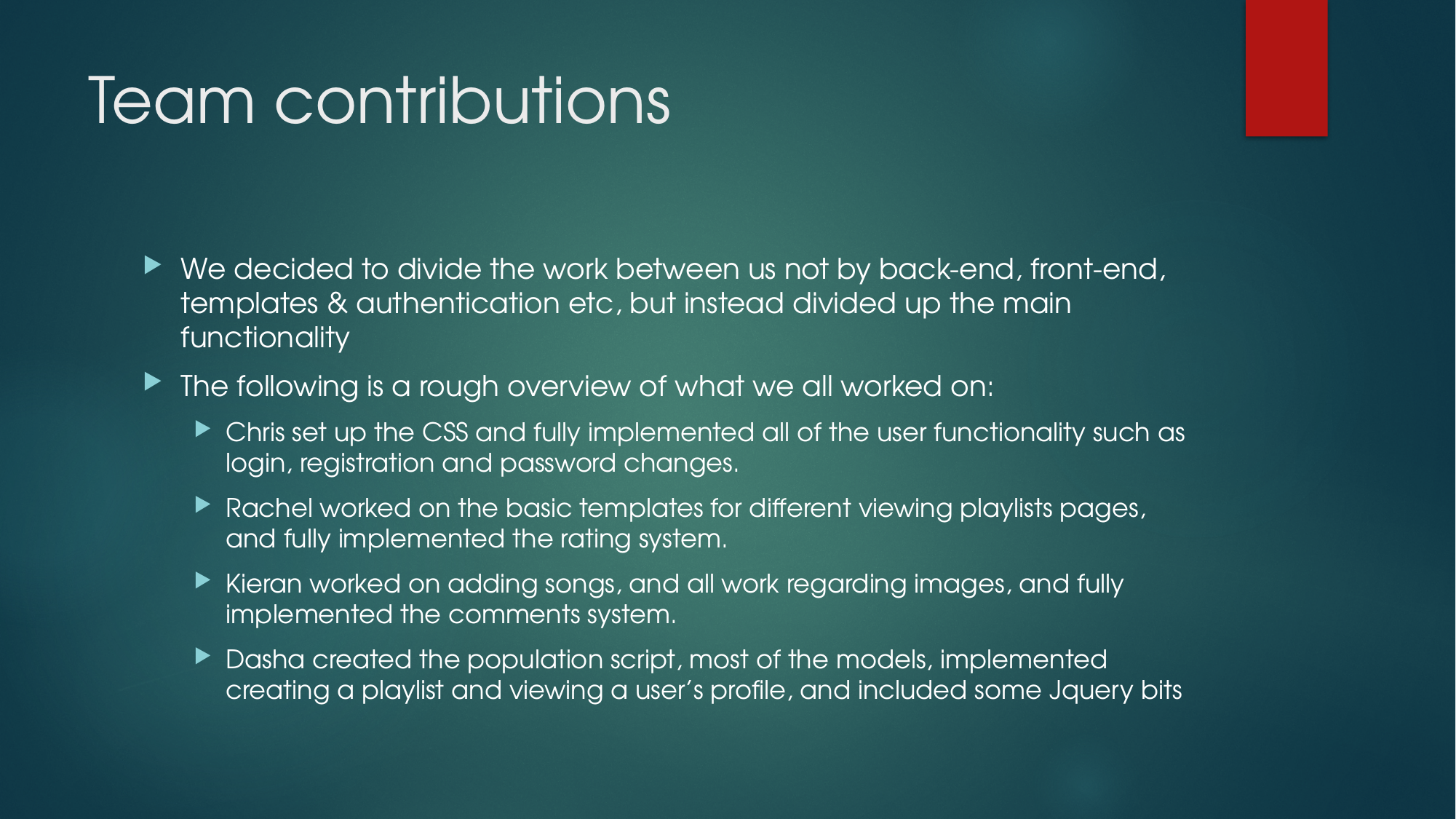

# Team contributions
We decided to divide the work between us not by back-end, front-end, templates & authentication etc, but instead divided up the main functionality
The following is a rough overview of what we all worked on:
Chris set up the CSS and fully implemented all of the user functionality such as login, registration and password changes.
Rachel worked on the basic templates for different viewing playlists pages, and fully implemented the rating system.
Kieran worked on adding songs, and all work regarding images, and fully implemented the comments system.
Dasha created the population script, most of the models, implemented creating a playlist and viewing a user’s profile, and included some Jquery bits